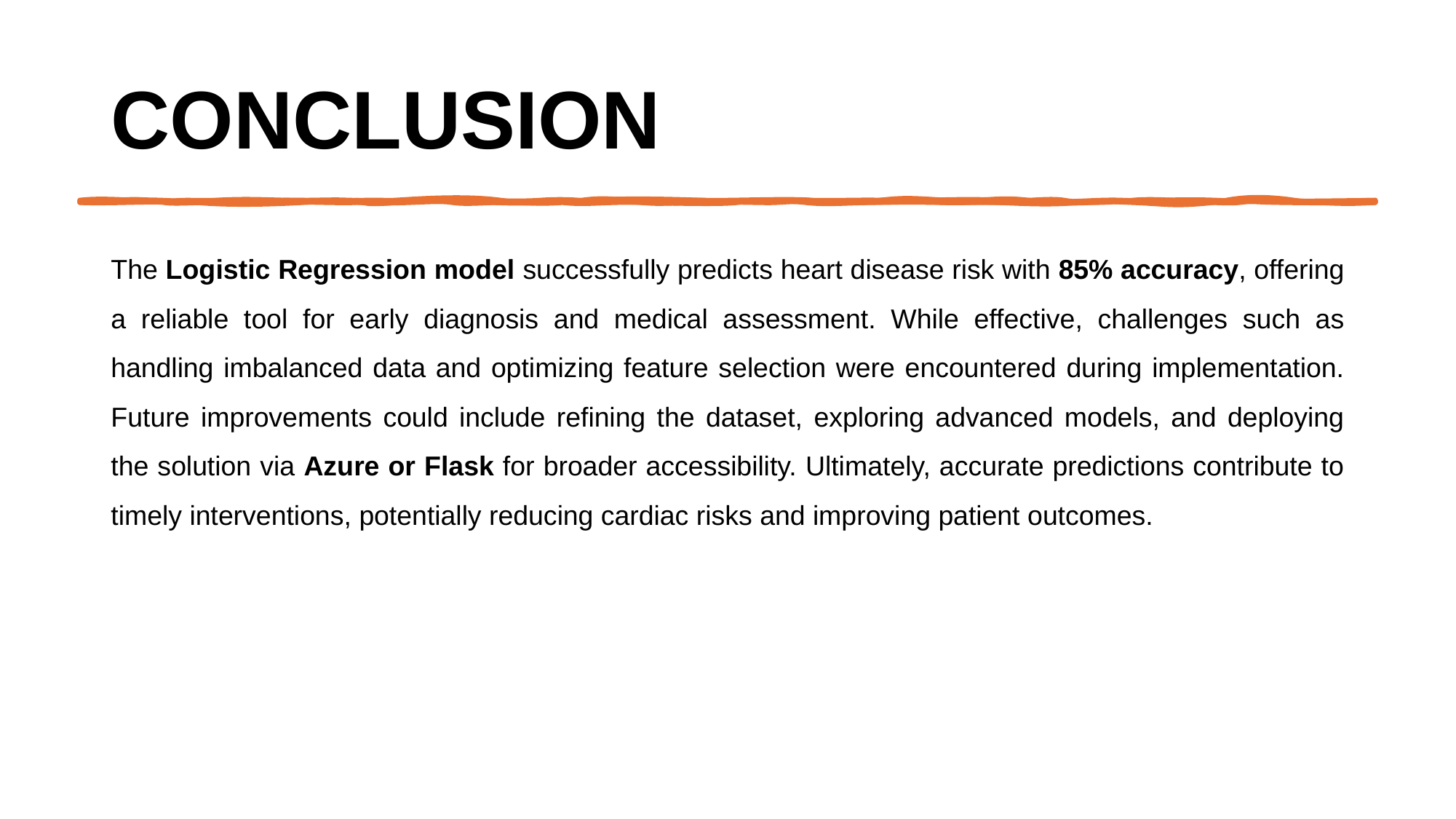

# CONCLUSION

The Logistic Regression model successfully predicts heart disease risk with 85% accuracy, offering a reliable tool for early diagnosis and medical assessment. While effective, challenges such as handling imbalanced data and optimizing feature selection were encountered during implementation. Future improvements could include refining the dataset, exploring advanced models, and deploying the solution via Azure or Flask for broader accessibility. Ultimately, accurate predictions contribute to timely interventions, potentially reducing cardiac risks and improving patient outcomes.